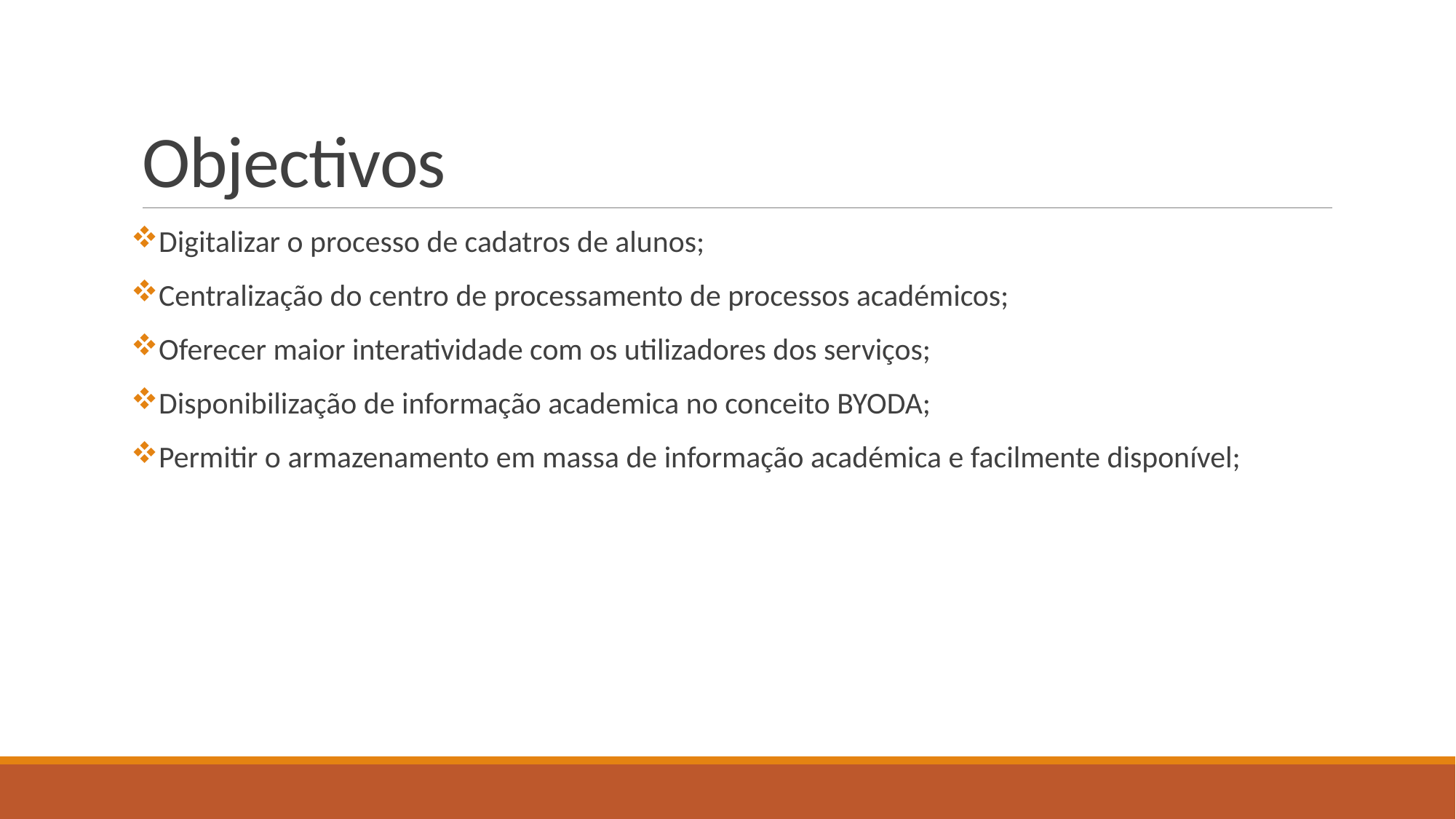

# Objectivos
Digitalizar o processo de cadatros de alunos;
Centralização do centro de processamento de processos académicos;
Oferecer maior interatividade com os utilizadores dos serviços;
Disponibilização de informação academica no conceito BYODA;
Permitir o armazenamento em massa de informação académica e facilmente disponível;